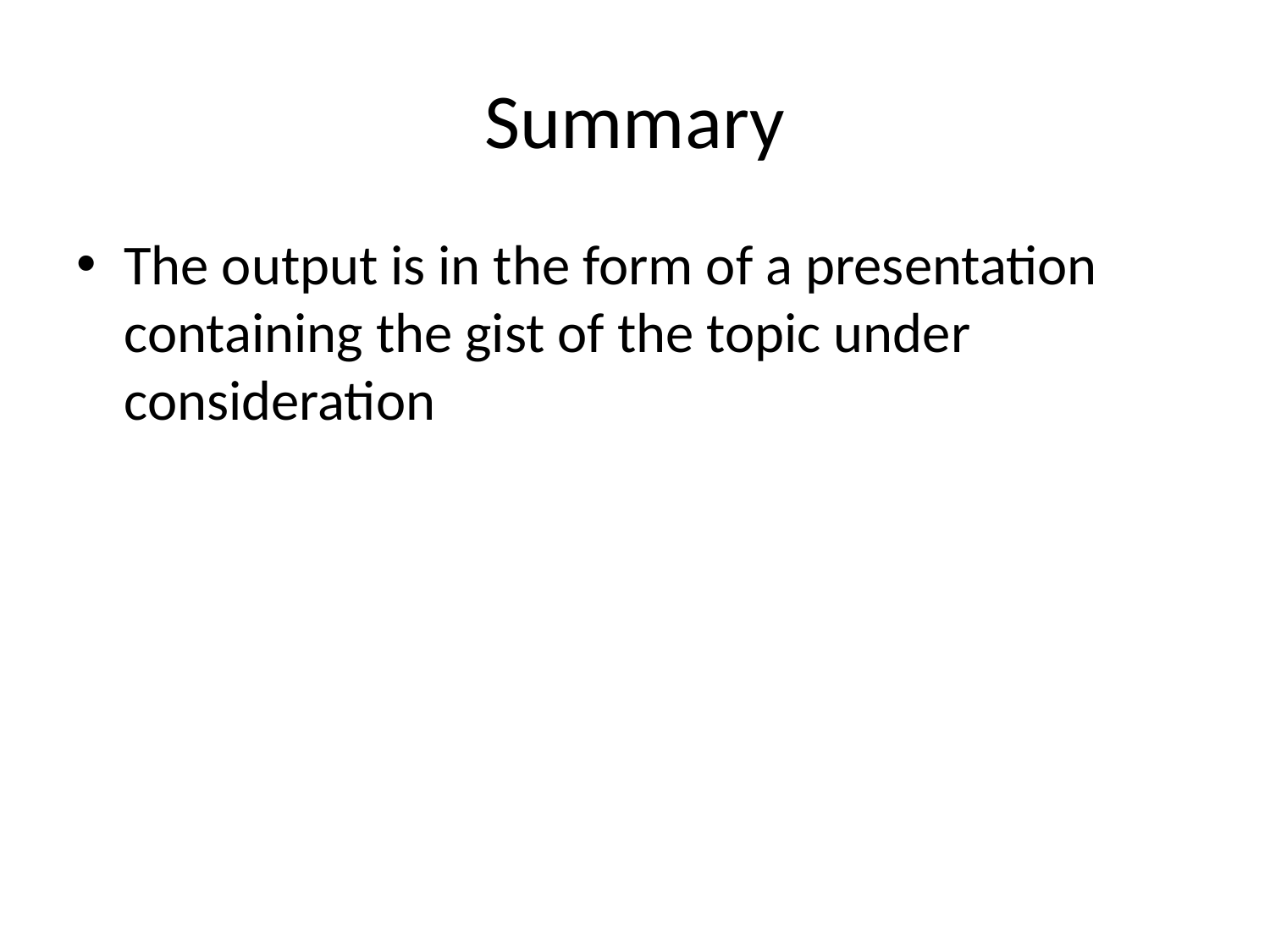

# Summary
The output is in the form of a presentation containing the gist of the topic under consideration